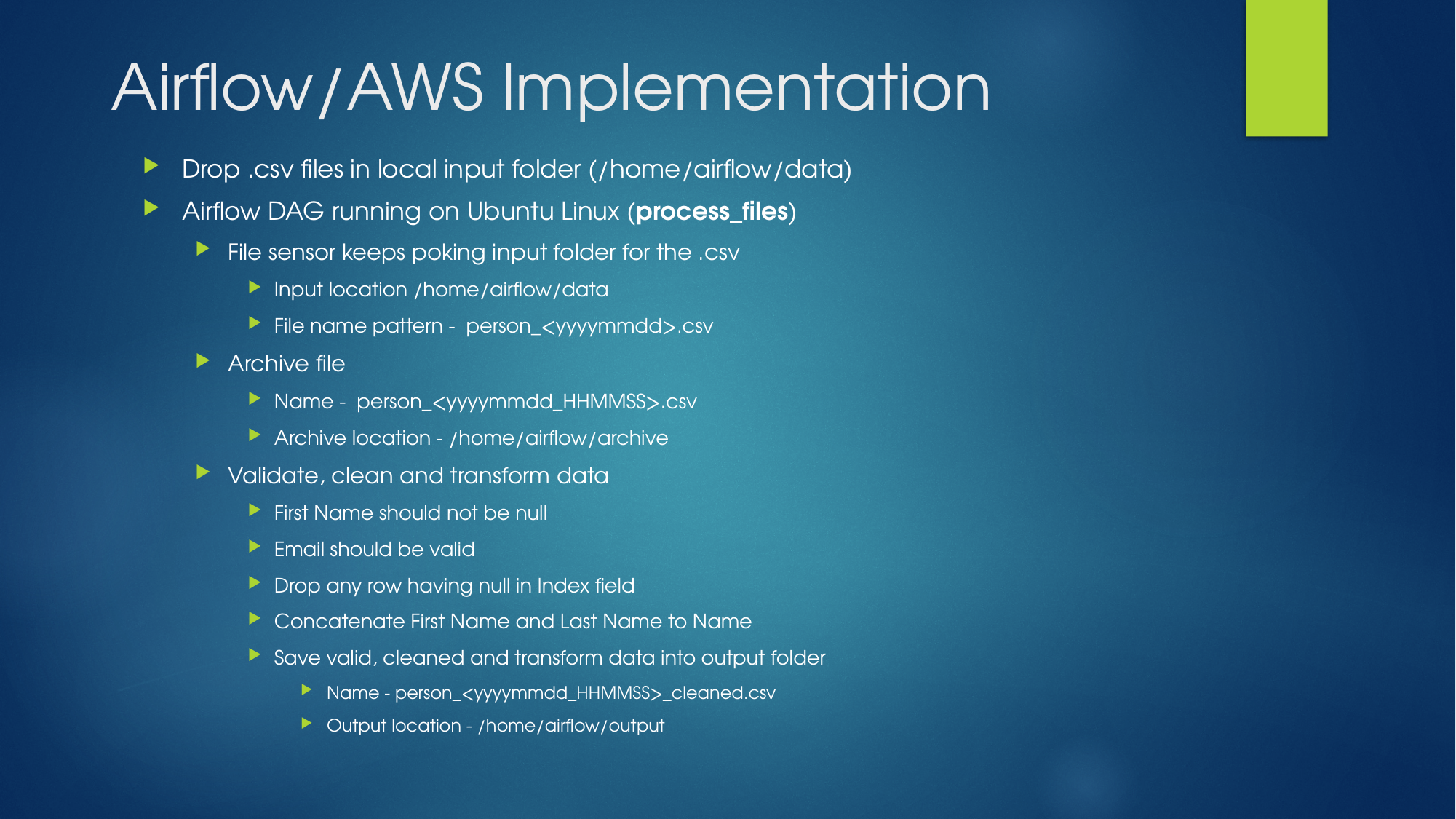

# Airflow/AWS Implementation
Drop .csv files in local input folder (/home/airflow/data)
Airflow DAG running on Ubuntu Linux (process_files)
File sensor keeps poking input folder for the .csv
Input location /home/airflow/data
File name pattern -  person_<yyyymmdd>.csv
Archive file
Name -  person_<yyyymmdd_HHMMSS>.csv
Archive location - /home/airflow/archive
Validate, clean and transform data
First Name should not be null
Email should be valid
Drop any row having null in Index field
Concatenate First Name and Last Name to Name
Save valid, cleaned and transform data into output folder
Name - person_<yyyymmdd_HHMMSS>_cleaned.csv
Output location - /home/airflow/output